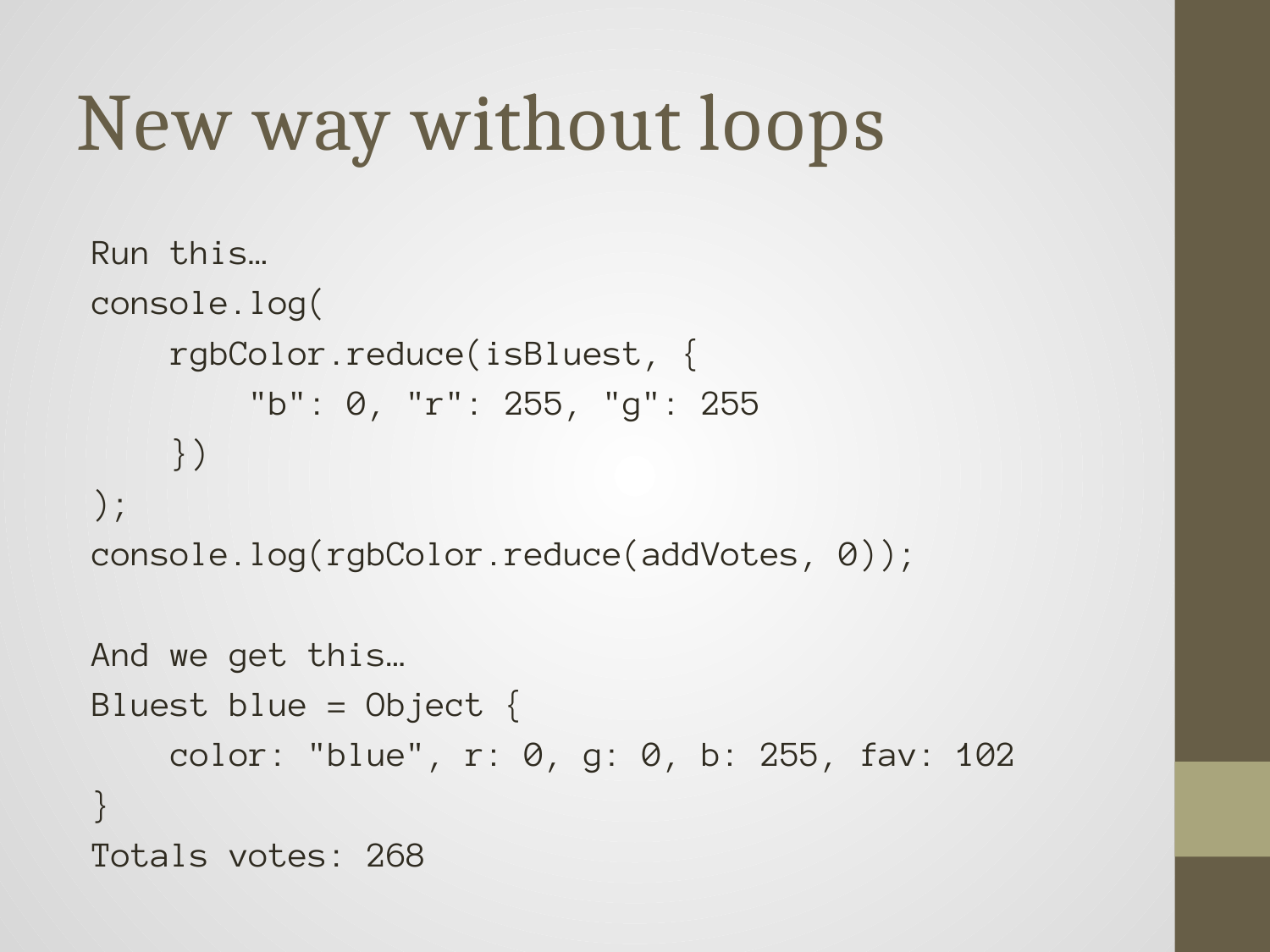

# New way without loops
Run this…
console.log(
    rgbColor.reduce(isBluest, {
        "b": 0, "r": 255, "g": 255
    })
);
console.log(rgbColor.reduce(addVotes, 0));

And we get this…
Bluest blue = Object {
    color: "blue", r: 0, g: 0, b: 255, fav: 102
}
Totals votes: 268